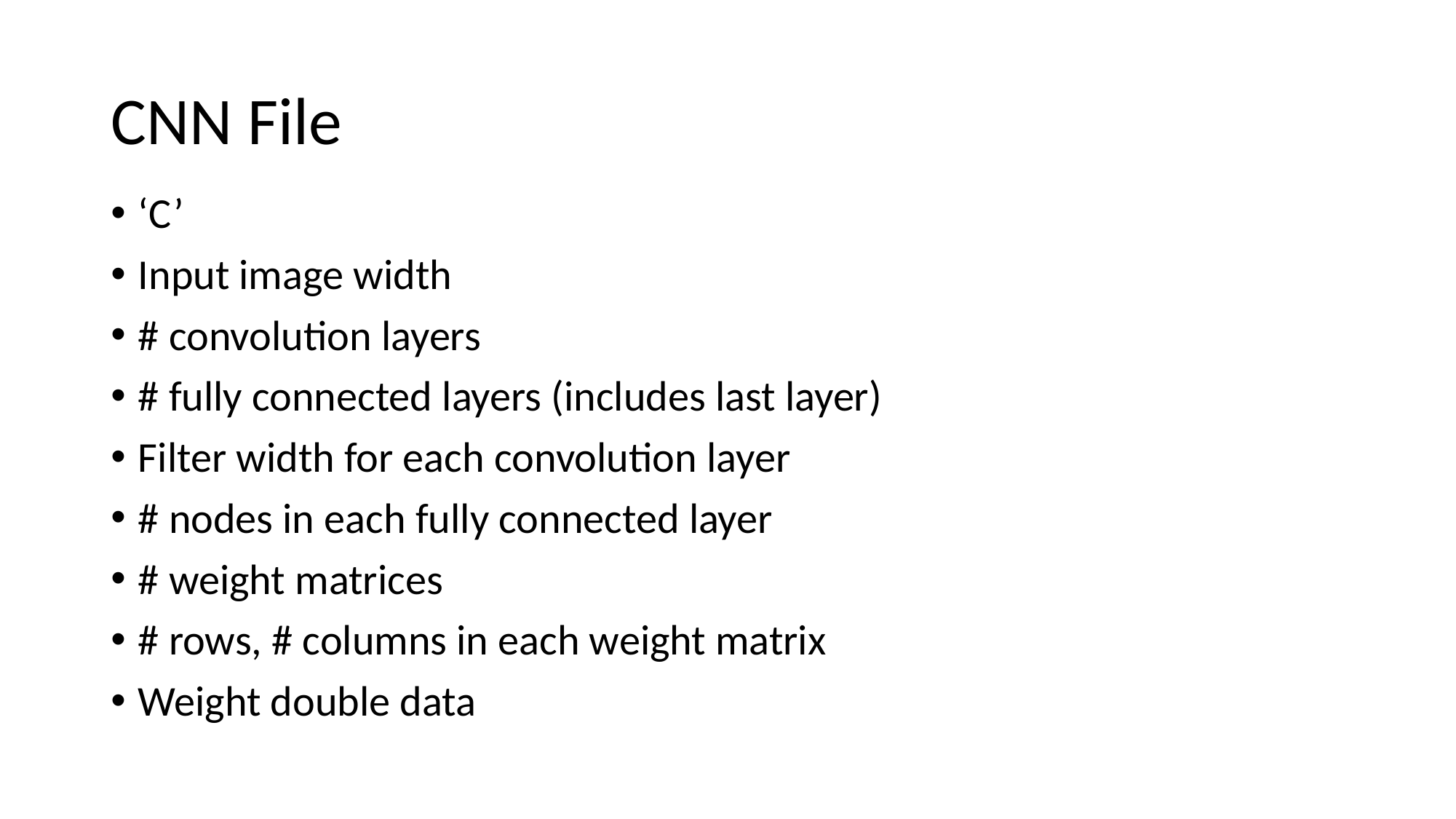

# CNN File
‘C’
Input image width
# convolution layers
# fully connected layers (includes last layer)
Filter width for each convolution layer
# nodes in each fully connected layer
# weight matrices
# rows, # columns in each weight matrix
Weight double data